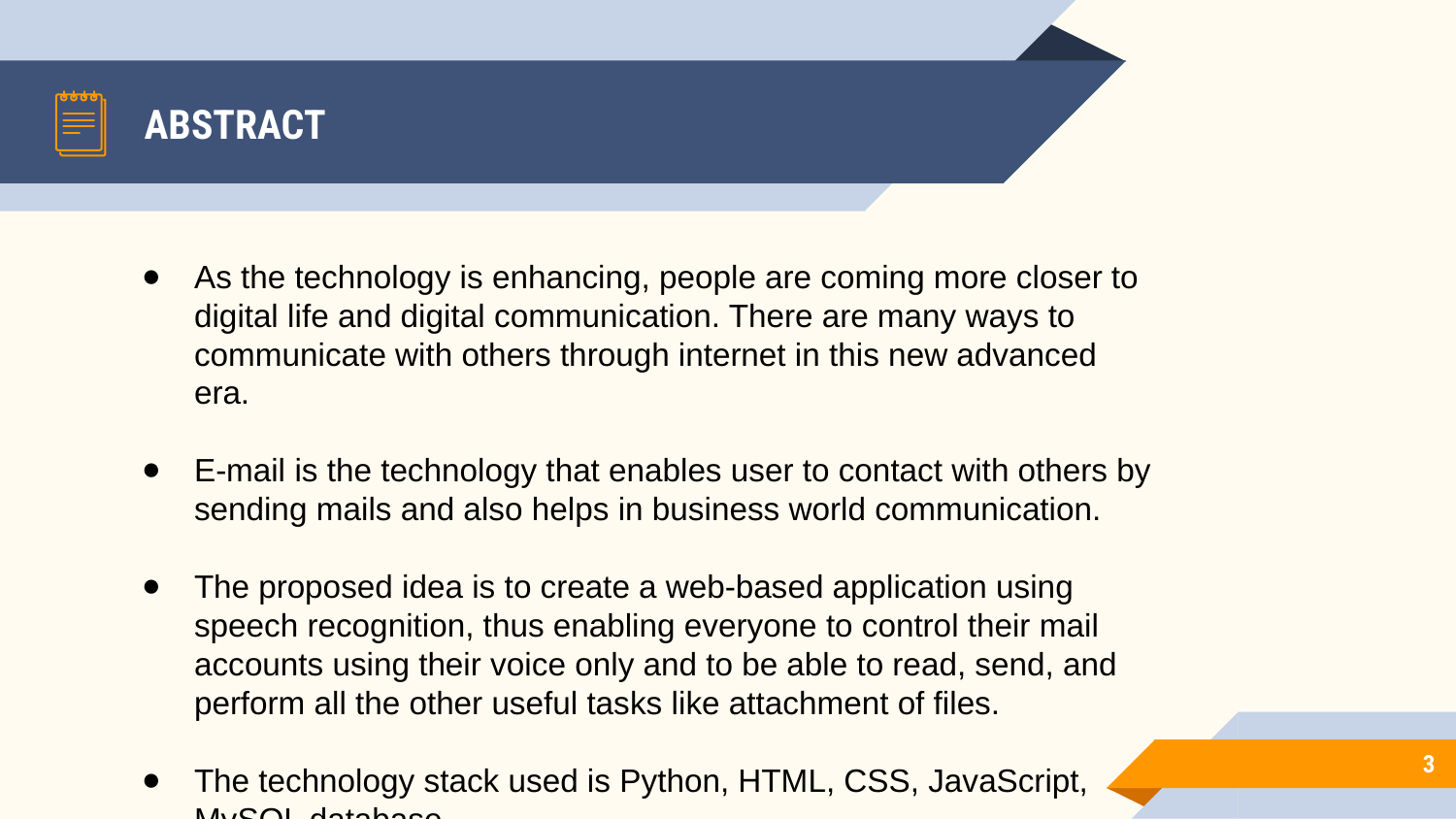

# ABSTRACT

As the technology is enhancing, people are coming more closer to digital life and digital communication. There are many ways to communicate with others through internet in this new advanced era.

E-mail is the technology that enables user to contact with others by sending mails and also helps in business world communication.

The proposed idea is to create a web-based application using speech recognition, thus enabling everyone to control their mail accounts using their voice only and to be able to read, send, and perform all the other useful tasks like attachment of files.

The technology stack used is Python, HTML, CSS, JavaScript, MySQL database.
3